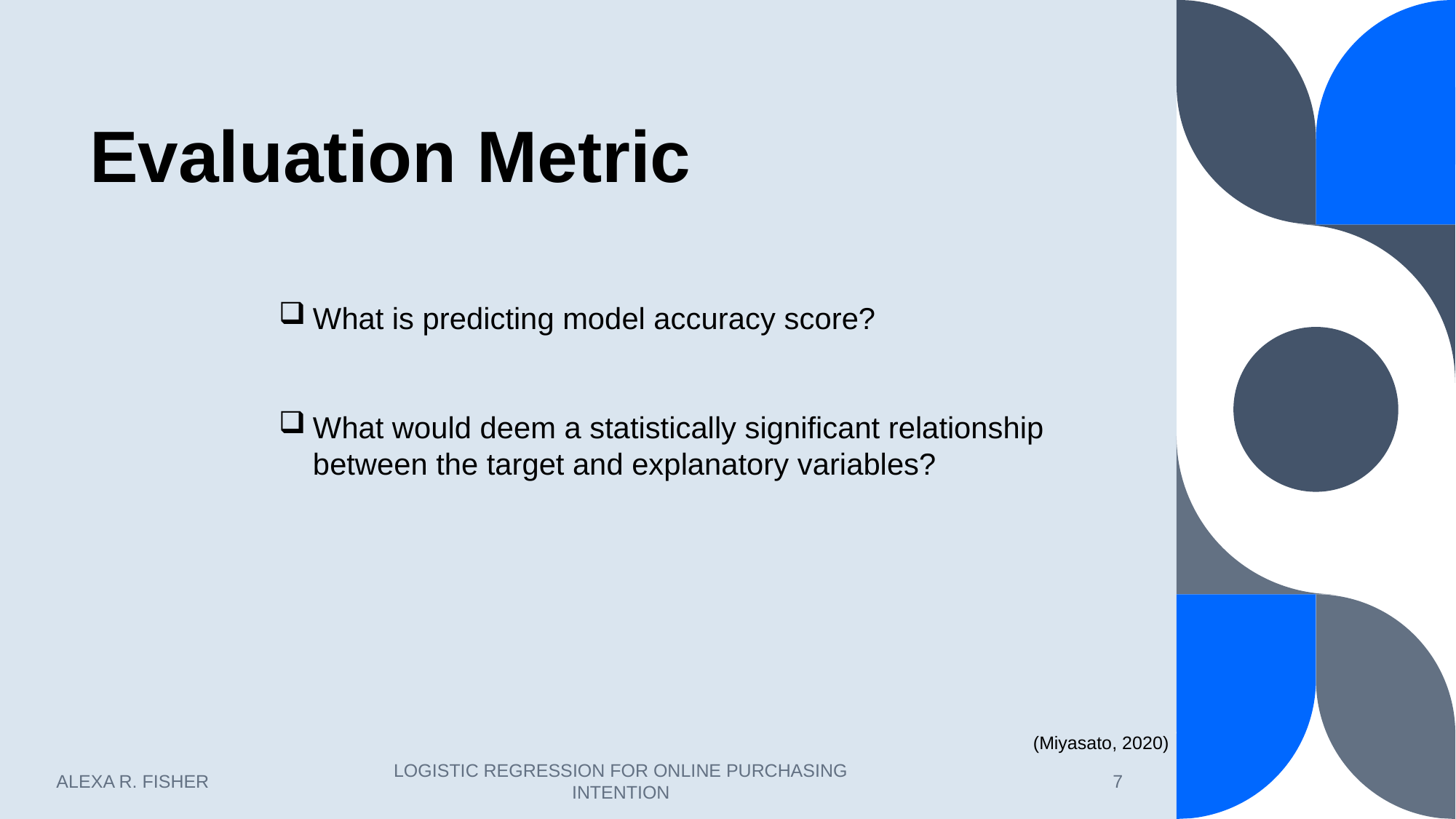

# Evaluation Metric
What is predicting model accuracy score?

What would deem a statistically significant relationship between the target and explanatory variables?
(Miyasato, 2020)
ALEXA R. FISHER
LOGISTIC REGRESSION FOR ONLINE PURCHASING INTENTION
7